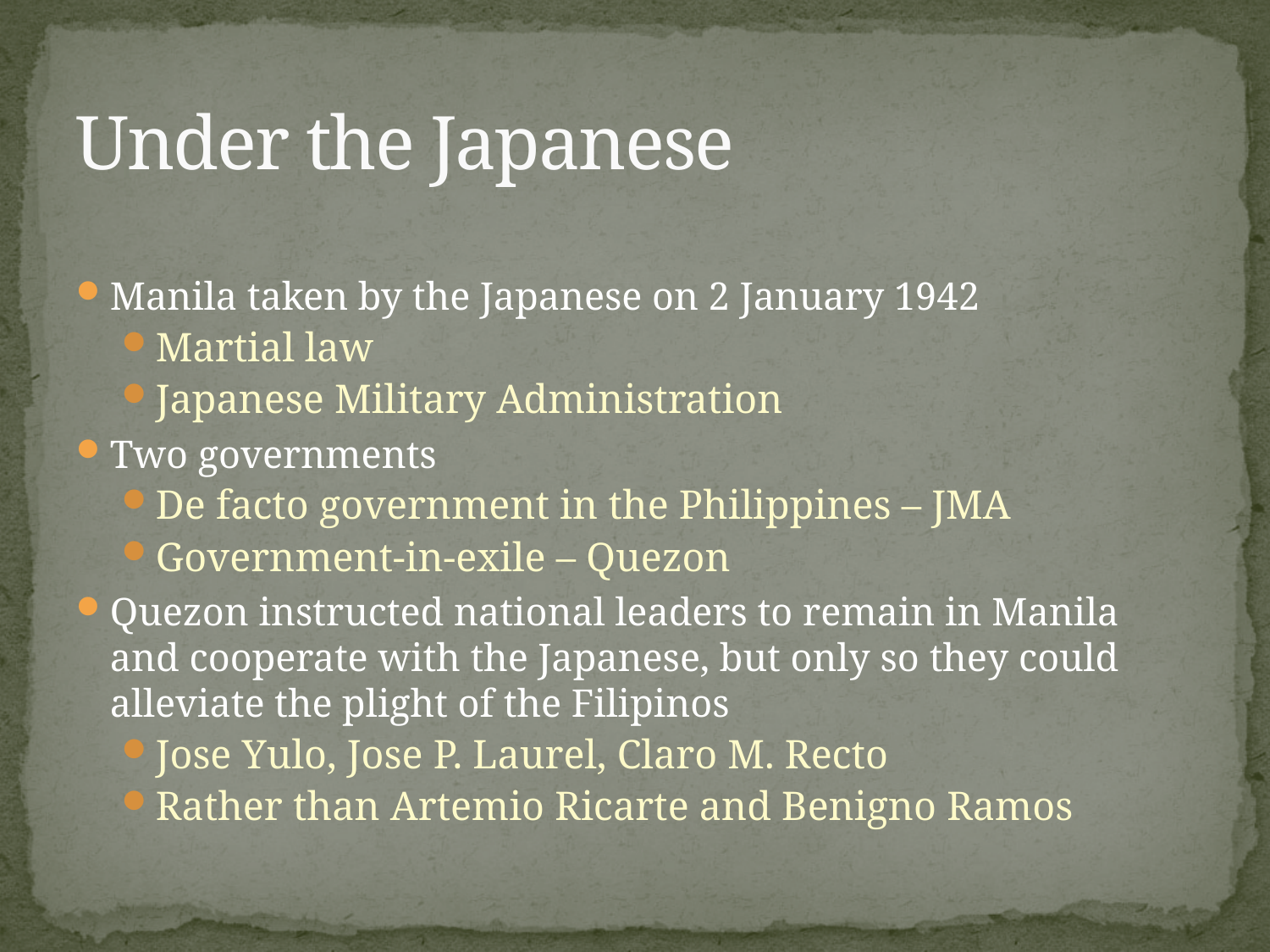

# Under the Japanese

Manila taken by the Japanese on 2 January 1942
Martial law
Japanese Military Administration
Two governments
De facto government in the Philippines – JMA
Government-in-exile – Quezon
Quezon instructed national leaders to remain in Manila and cooperate with the Japanese, but only so they could alleviate the plight of the Filipinos
Jose Yulo, Jose P. Laurel, Claro M. Recto
Rather than Artemio Ricarte and Benigno Ramos